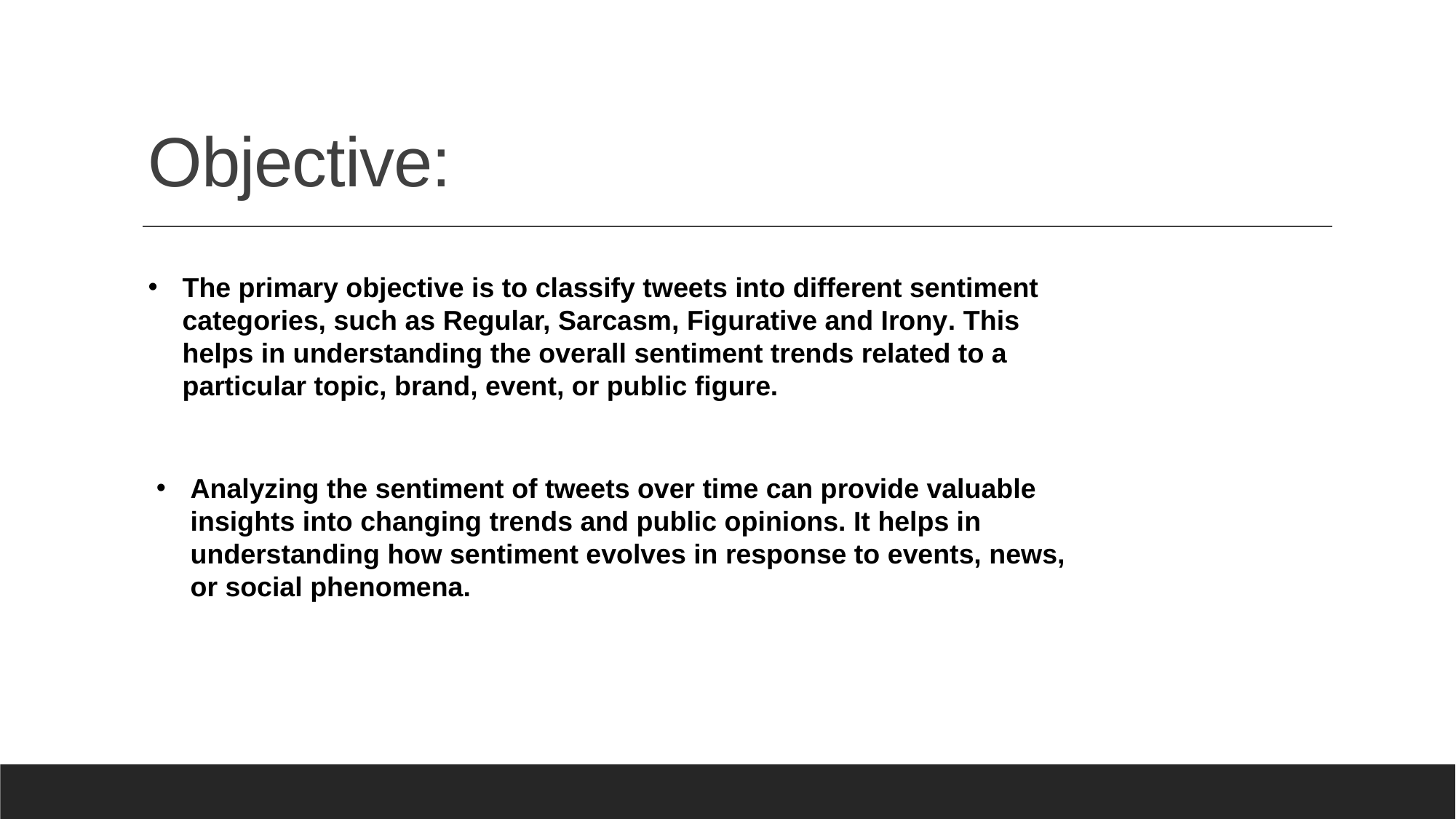

# Objective:
The primary objective is to classify tweets into different sentiment categories, such as Regular, Sarcasm, Figurative and Irony. This helps in understanding the overall sentiment trends related to a particular topic, brand, event, or public figure.
Analyzing the sentiment of tweets over time can provide valuable insights into changing trends and public opinions. It helps in understanding how sentiment evolves in response to events, news, or social phenomena.